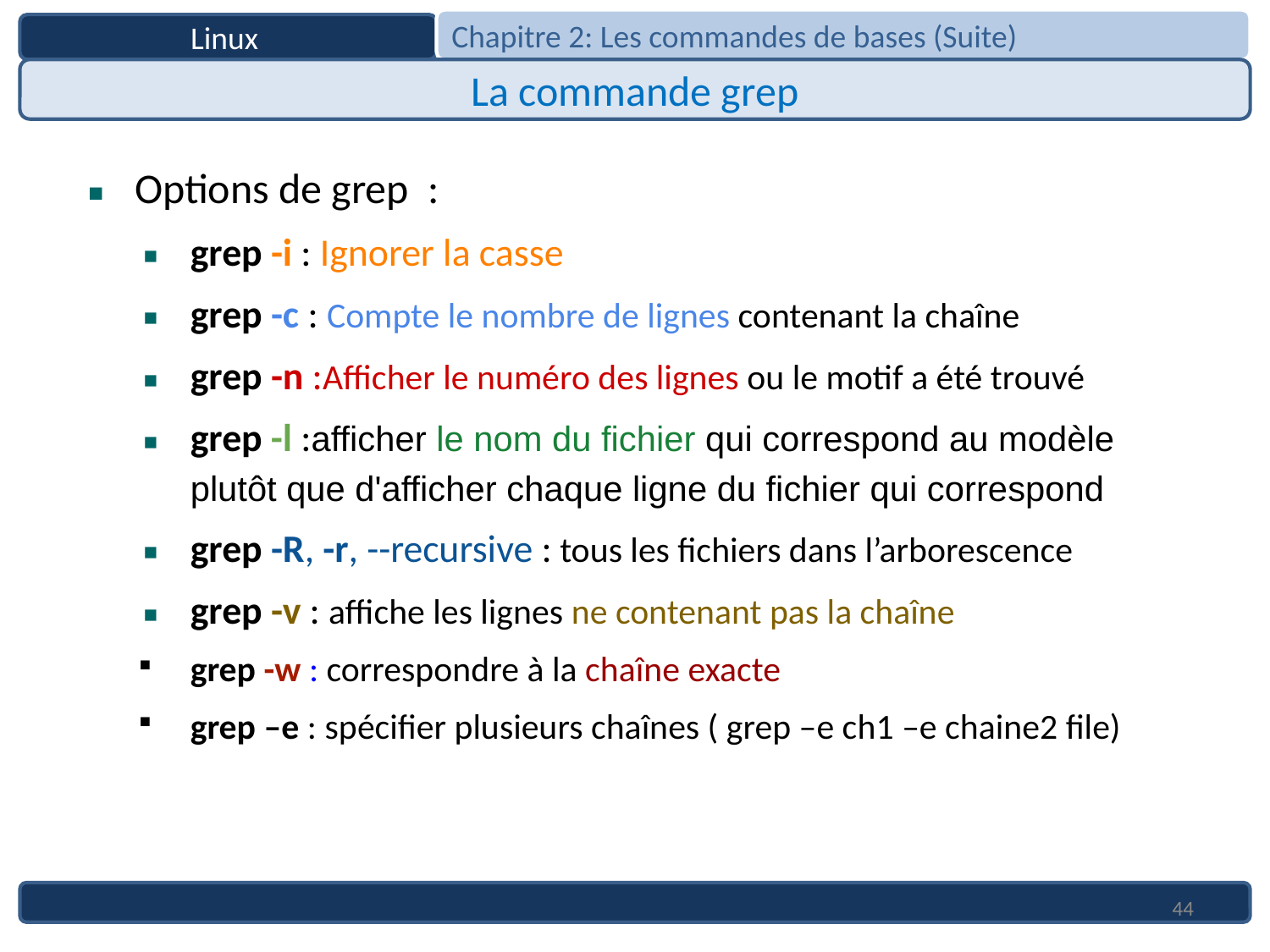

Chapitre 2: Les commandes de bases (Suite)
Linux
La commande grep
Options de grep  :
grep -i : Ignorer la casse
grep -c : Compte le nombre de lignes contenant la chaîne
grep -n :Afficher le numéro des lignes ou le motif a été trouvé
grep -l :afficher le nom du fichier qui correspond au modèle plutôt que d'afficher chaque ligne du fichier qui correspond
grep -R, -r, --recursive : tous les fichiers dans l’arborescence
grep -v : affiche les lignes ne contenant pas la chaîne
grep -w : correspondre à la chaîne exacte
grep –e : spécifier plusieurs chaînes ( grep –e ch1 –e chaine2 file)

44